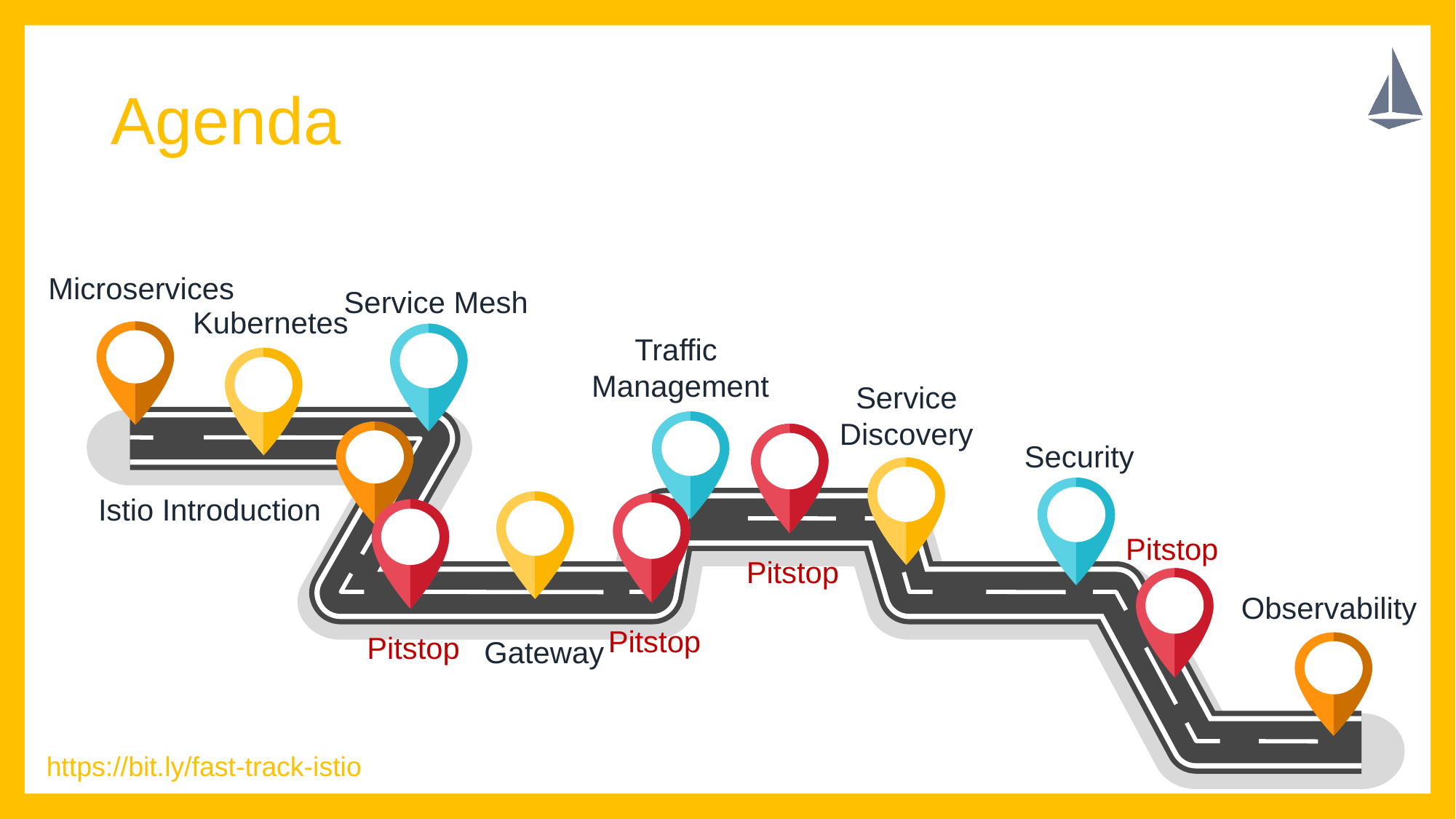

# Agenda
Microservices
Service Mesh
Kubernetes

Traffic
 Management

Service
Discovery

Security

Istio Introduction

Pitstop
Pitstop

Observability

Pitstop
Pitstop
Gateway